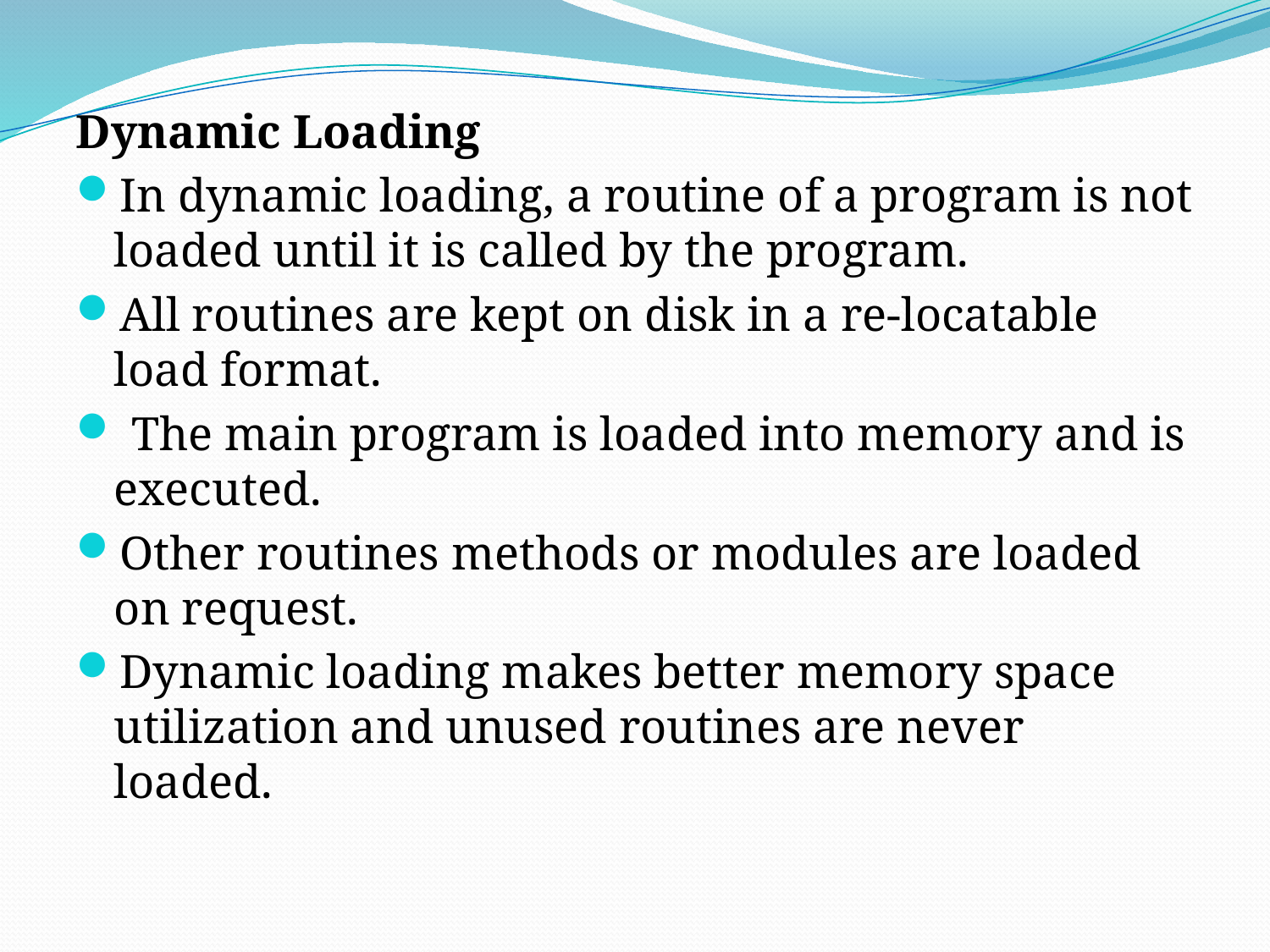

Dynamic Loading
In dynamic loading, a routine of a program is not loaded until it is called by the program.
All routines are kept on disk in a re-locatable load format.
 The main program is loaded into memory and is executed.
Other routines methods or modules are loaded on request.
Dynamic loading makes better memory space utilization and unused routines are never loaded.